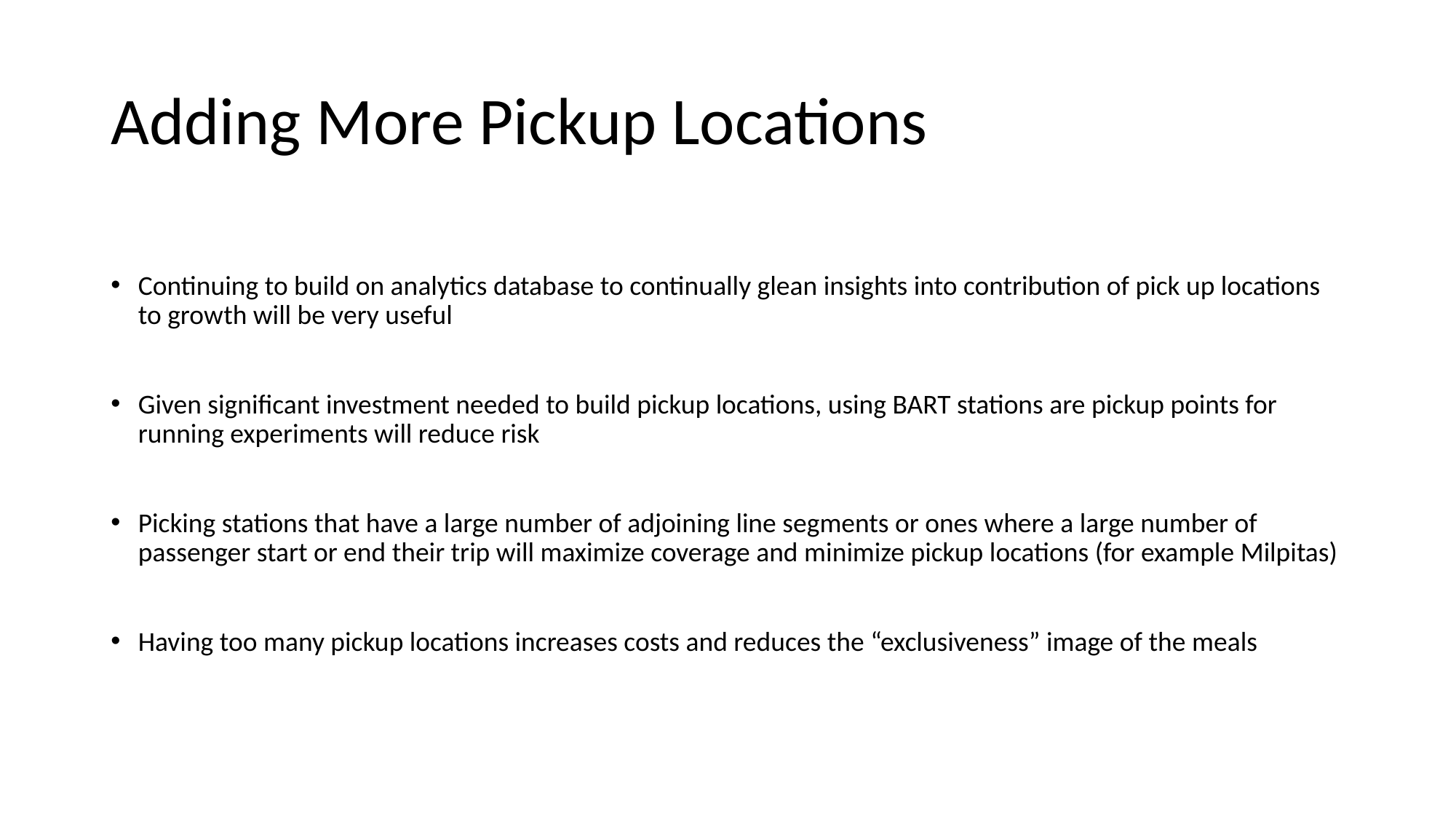

# Adding More Pickup Locations

Continuing to build on analytics database to continually glean insights into contribution of pick up locations to growth will be very useful

Given significant investment needed to build pickup locations, using BART stations are pickup points for running experiments will reduce risk

Picking stations that have a large number of adjoining line segments or ones where a large number of passenger start or end their trip will maximize coverage and minimize pickup locations (for example Milpitas)

Having too many pickup locations increases costs and reduces the “exclusiveness” image of the meals